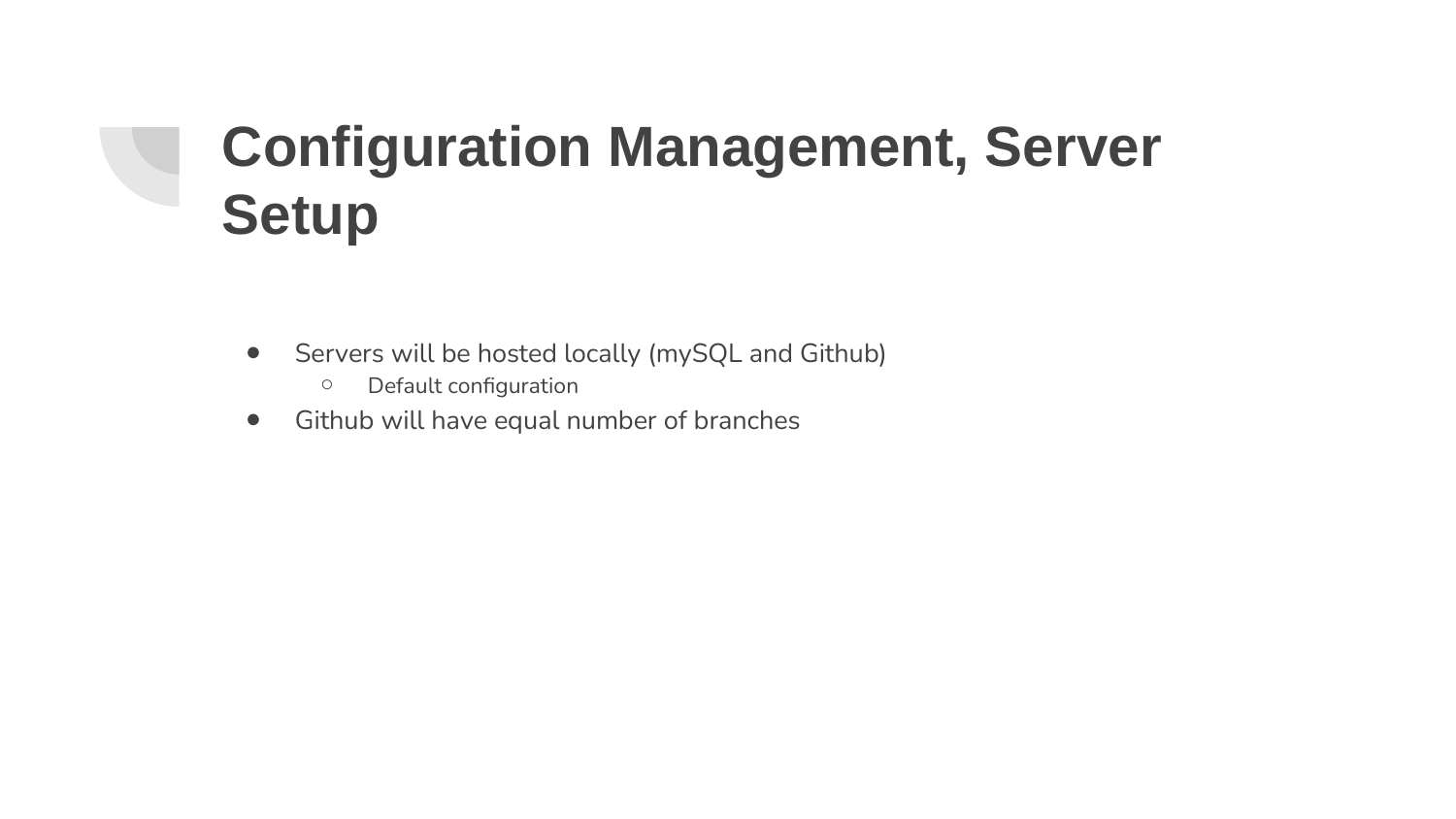

# Configuration Management, Server Setup
Servers will be hosted locally (mySQL and Github)
Default configuration
Github will have equal number of branches